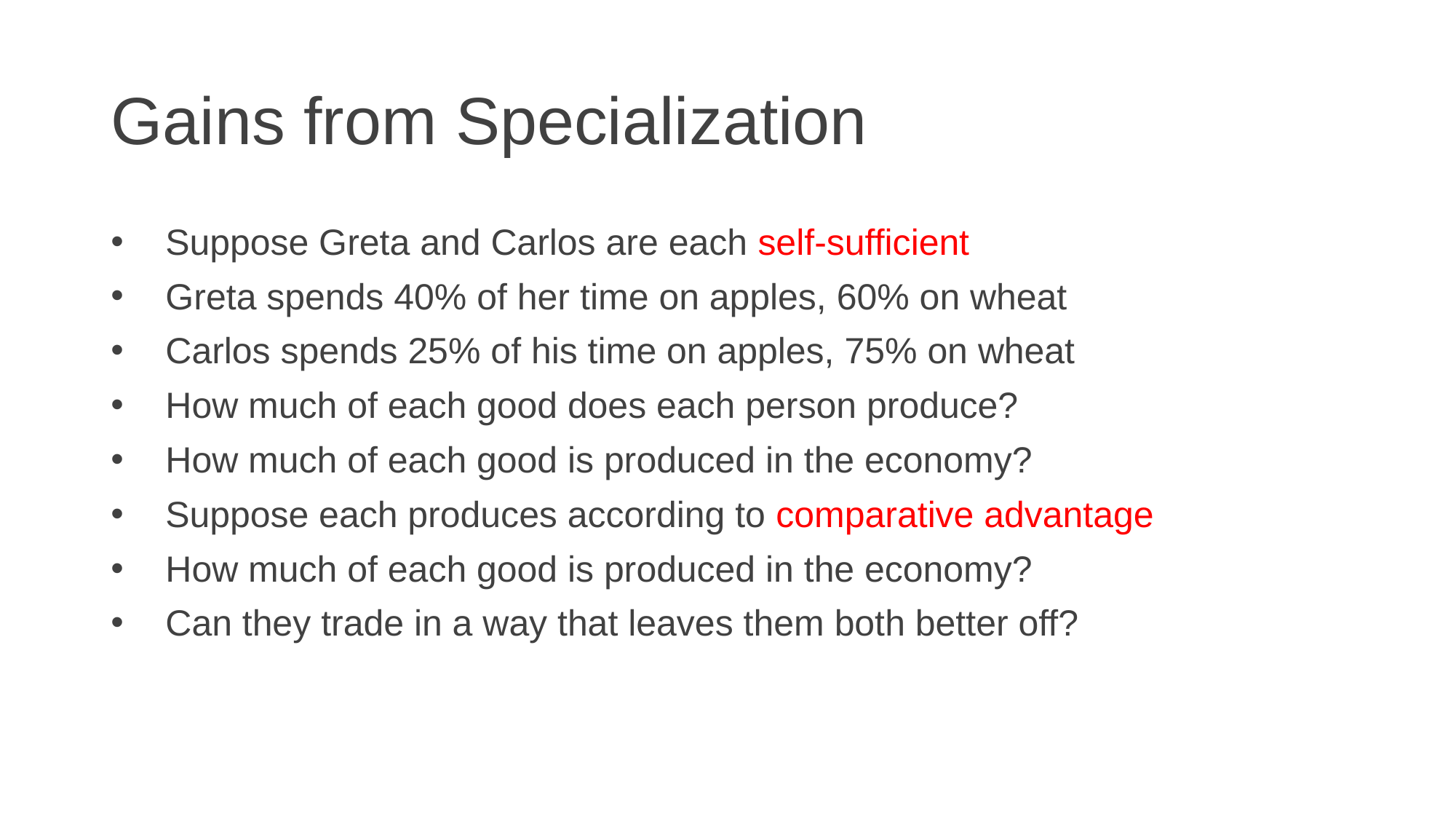

# Gains from Specialization
Suppose Greta and Carlos are each self-sufficient
Greta spends 40% of her time on apples, 60% on wheat
Carlos spends 25% of his time on apples, 75% on wheat
How much of each good does each person produce?
How much of each good is produced in the economy?
Suppose each produces according to comparative advantage
How much of each good is produced in the economy?
Can they trade in a way that leaves them both better off?